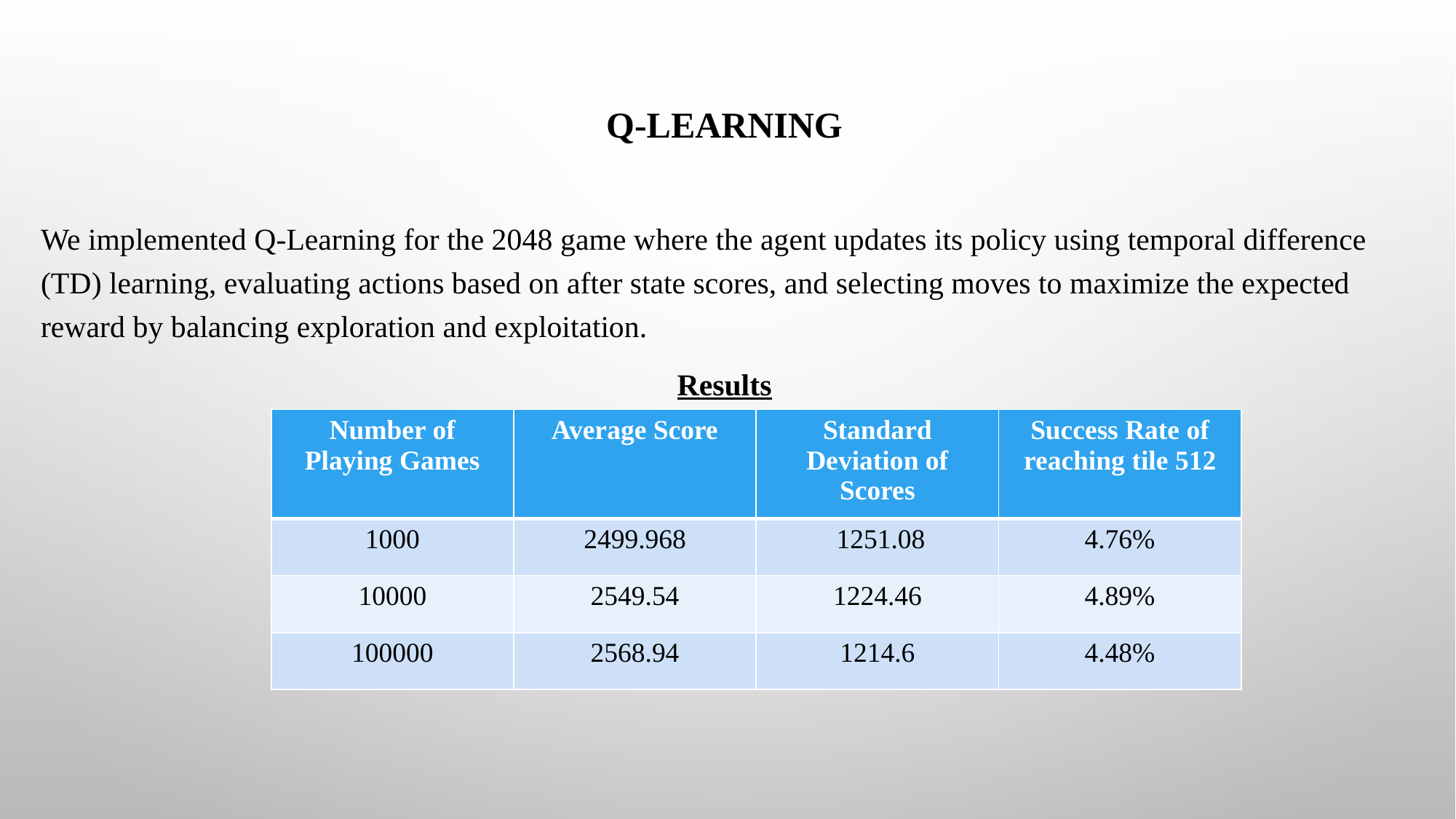

# Q-LEARNING
We implemented Q-Learning for the 2048 game where the agent updates its policy using temporal difference (TD) learning, evaluating actions based on after state scores, and selecting moves to maximize the expected reward by balancing exploration and exploitation.
Results

| Number of Playing Games | Average Score | Standard Deviation of Scores | Success Rate of reaching tile 512 |
| --- | --- | --- | --- |
| 1000 | 2499.968 | 1251.08 | 4.76% |
| 10000 | 2549.54 | 1224.46 | 4.89% |
| 100000 | 2568.94 | 1214.6 | 4.48% |